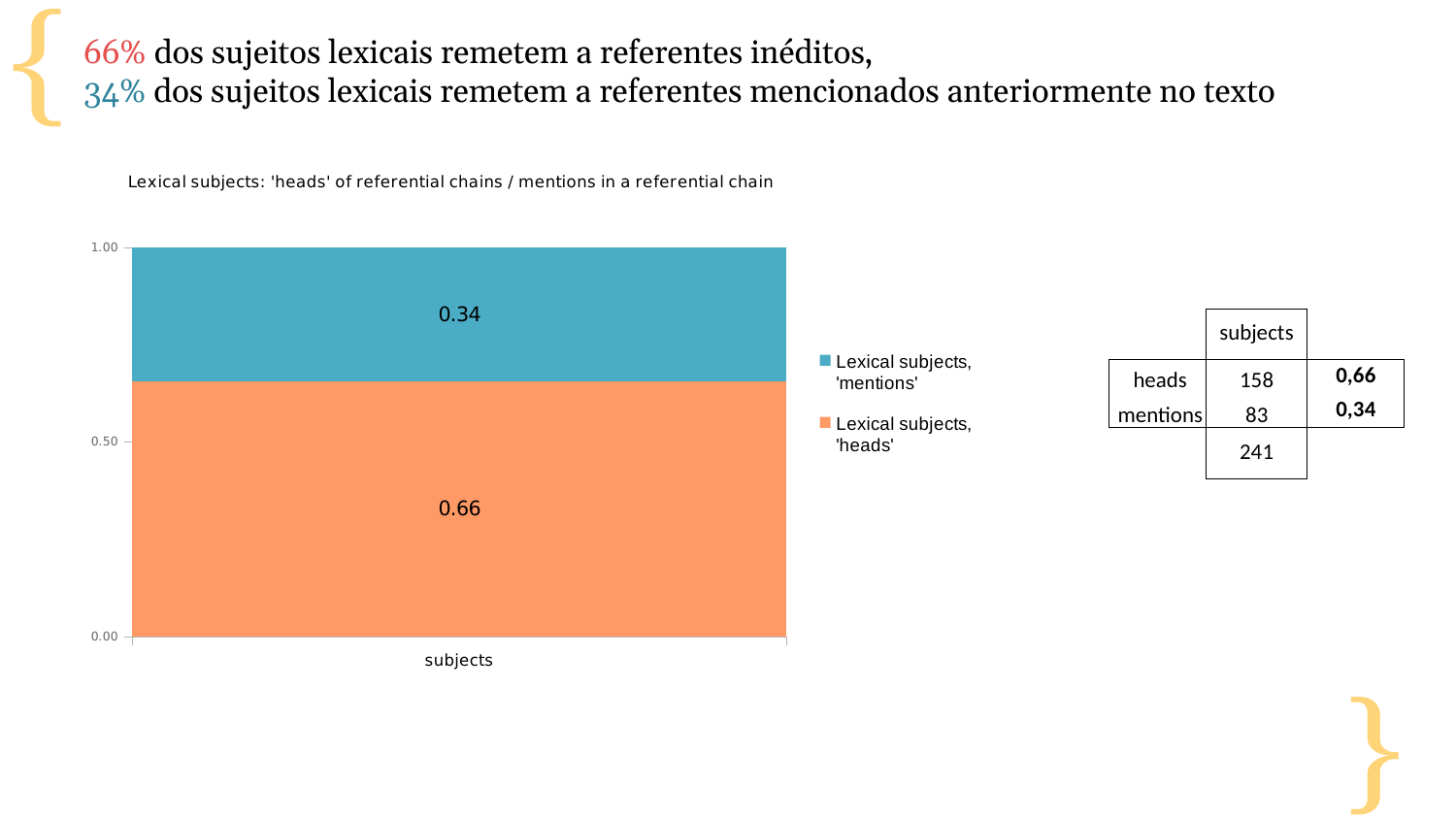

66% dos sujeitos lexicais remetem a referentes inéditos,
34% dos sujeitos lexicais remetem a referentes mencionados anteriormente no texto

### Chart: Lexical subjects: 'heads' of referential chains / mentions in a referential chain

| Category |  |  |
|---|---|---|
| subjects | 0.6556016597510373 | 0.34439834024896265 |
|  | subjects |  |
| --- | --- | --- |
| heads | 158 | 0,66 |
| mentions | 83 | 0,34 |
|  | 241 |  |